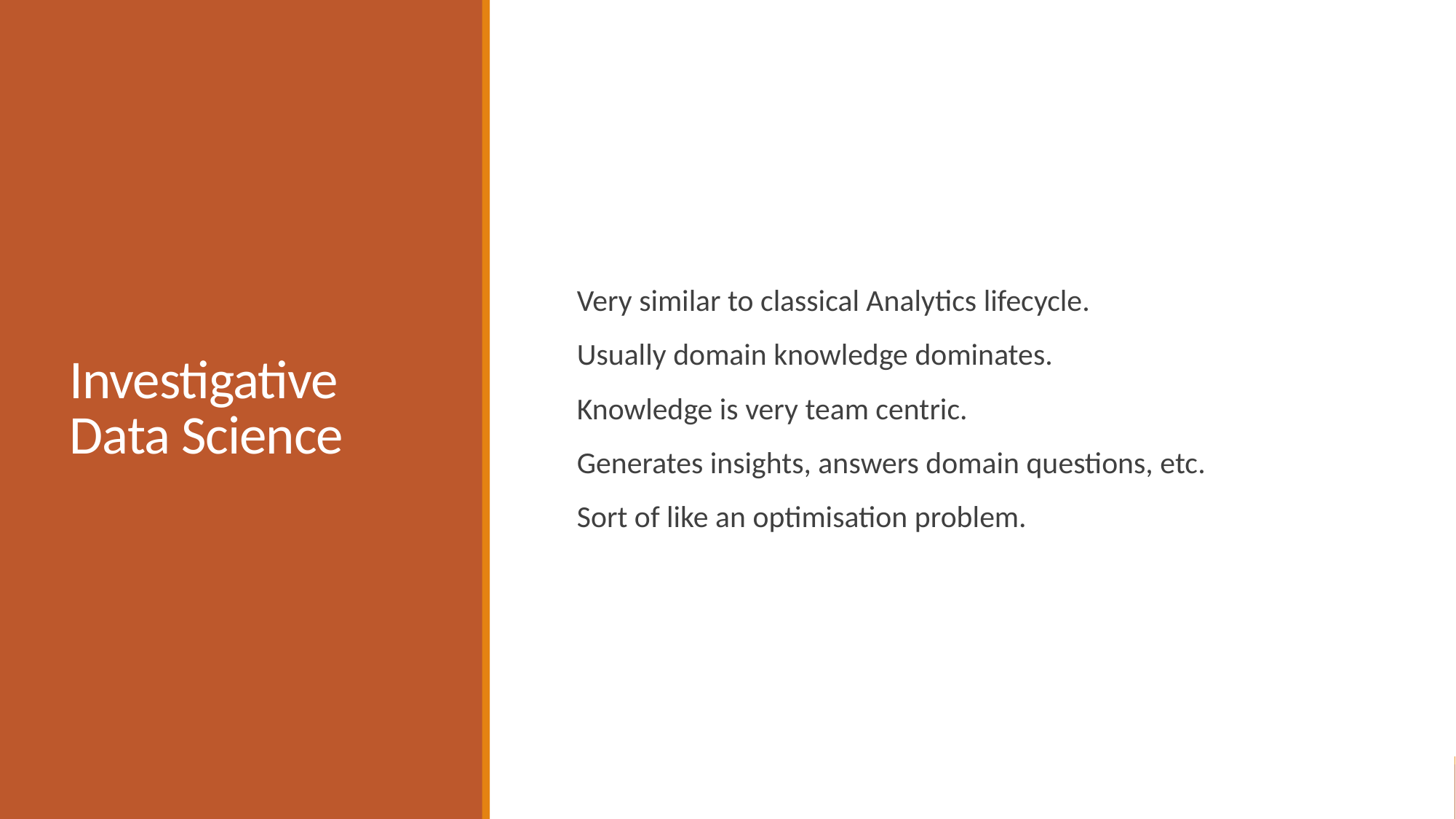

# Investigative Data Science
Very similar to classical Analytics lifecycle.
Usually domain knowledge dominates.
Knowledge is very team centric.
Generates insights, answers domain questions, etc.
Sort of like an optimisation problem.